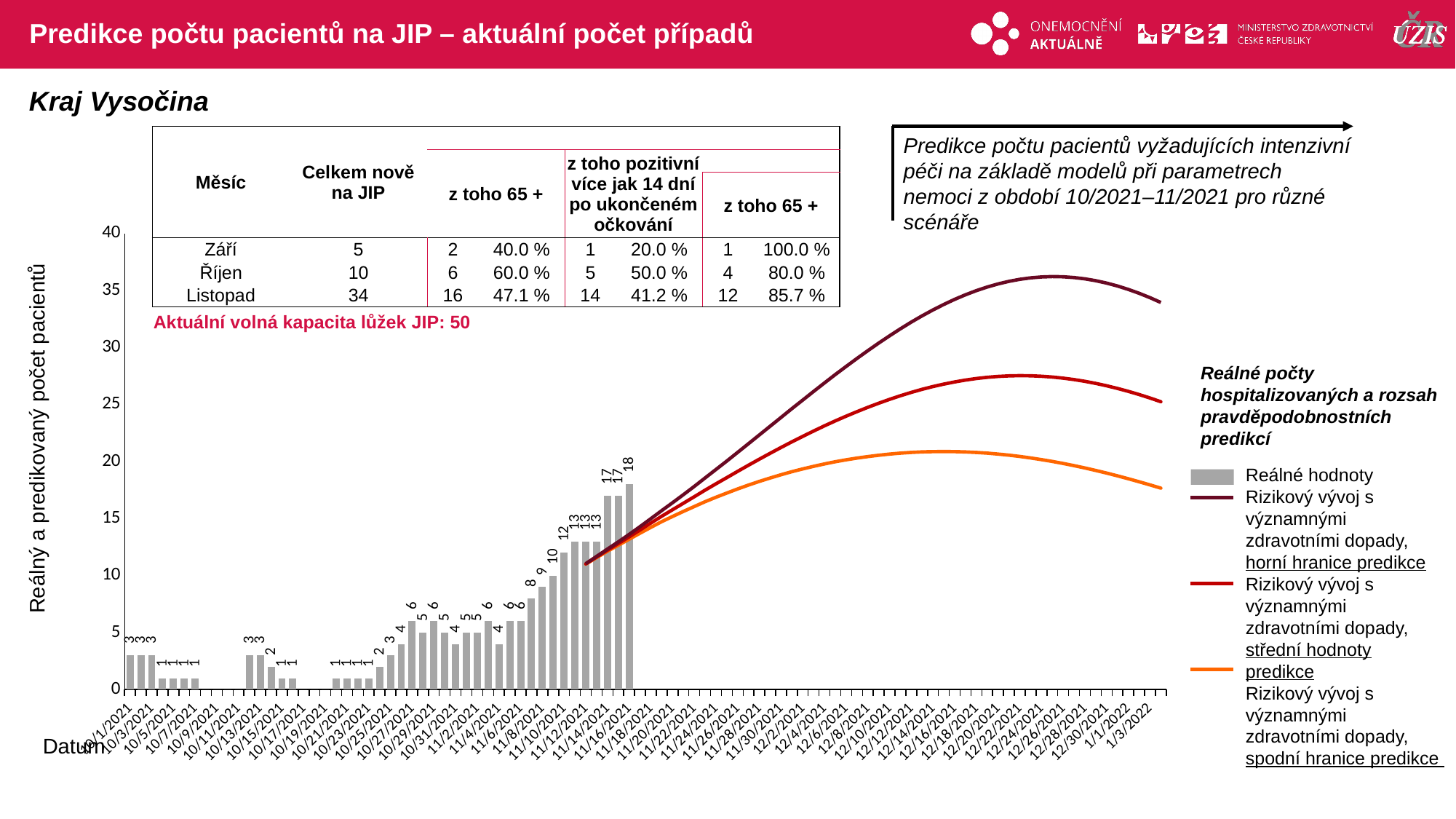

# Predikce počtu pacientů na JIP – aktuální počet případů
Kraj Vysočina
| Měsíc | Celkem nově na JIP |  |  |  |  |  |  |
| --- | --- | --- | --- | --- | --- | --- | --- |
|  |  | z toho 65 + |  | z toho pozitivní více jak 14 dní po ukončeném očkování |  |  |  |
|  |  |  |  |  |  | z toho 65 + |  |
| Září | 5 | 2 | 40.0 % | 1 | 20.0 % | 1 | 100.0 % |
| Říjen | 10 | 6 | 60.0 % | 5 | 50.0 % | 4 | 80.0 % |
| Listopad | 34 | 16 | 47.1 % | 14 | 41.2 % | 12 | 85.7 % |
| Aktuální volná kapacita lůžek JIP: 50 |  |  |  |  |  |  |  |
Predikce počtu pacientů vyžadujících intenzivní péči na základě modelů při parametrech nemoci z období 10/2021–11/2021 pro různé scénáře

### Chart

| Category |  |  |  |  |  |  |
|---|---|---|---|---|---|---|
| 44470 | 3.0 | None | None | None | None | None |
| 44471 | 3.0 | None | None | None | None | None |
| 44472 | 3.0 | None | None | None | None | None |
| 44473 | 1.0 | None | None | None | None | None |
| 44474 | 1.0 | None | None | None | None | None |
| 44475 | 1.0 | None | None | None | None | None |
| 44476 | 1.0 | None | None | None | None | None |
| 44477 | 0.0 | None | None | None | None | None |
| 44478 | 0.0 | None | None | None | None | None |
| 44479 | 0.0 | None | None | None | None | None |
| 44480 | 0.0 | None | None | None | None | None |
| 44481 | 3.0 | None | None | None | None | None |
| 44482 | 3.0 | None | None | None | None | None |
| 44483 | 2.0 | None | None | None | None | None |
| 44484 | 1.0 | None | None | None | None | None |
| 44485 | 1.0 | None | None | None | None | None |
| 44486 | 0.0 | None | None | None | None | None |
| 44487 | 0.0 | None | None | None | None | None |
| 44488 | 0.0 | None | None | None | None | None |
| 44489 | 1.0 | None | None | None | None | None |
| 44490 | 1.0 | None | None | None | None | None |
| 44491 | 1.0 | None | None | None | None | None |
| 44492 | 1.0 | None | None | None | None | None |
| 44493 | 2.0 | None | None | None | None | None |
| 44494 | 3.0 | None | None | None | None | None |
| 44495 | 4.0 | None | None | None | None | None |
| 44496 | 6.0 | None | None | None | None | None |
| 44497 | 5.0 | None | None | None | None | None |
| 44498 | 6.0 | None | None | None | None | None |
| 44499 | 5.0 | None | None | None | None | None |
| 44500 | 4.0 | None | None | None | None | None |
| 44501 | 5.0 | None | None | None | None | None |
| 44502 | 5.0 | None | None | None | None | None |
| 44503 | 6.0 | None | None | None | None | None |
| 44504 | 4.0 | None | None | None | None | None |
| 44505 | 6.0 | None | None | None | None | None |
| 44506 | 6.0 | None | None | None | None | None |
| 44507 | 8.0 | None | None | None | None | None |
| 44508 | 9.0 | None | None | None | None | None |
| 44509 | 10.0 | None | None | None | None | None |
| 44510 | 12.0 | None | None | None | None | None |
| 44511 | 13.0 | None | None | None | None | None |
| 44512 | 13.0 | None | 10.998116396827825 | 11.020367087204368 | 11.042743976966246 | None |
| 44513 | 13.0 | None | 11.5726156664802 | 11.62602095277802 | 11.679885156726897 | None |
| 44514 | 17.0 | None | 12.129059928243104 | 12.223567239374578 | 12.319217613440493 | None |
| 44515 | 17.0 | None | 12.657539887988577 | 12.80403833961406 | 12.952893653926052 | None |
| 44516 | 18.0 | None | 13.181101826310687 | 13.391094964068454 | 13.60539404589355 | None |
| 44517 | None | None | 13.707848254615193 | 13.993819526972151 | 14.287011898220687 | None |
| 44518 | None | None | 14.222701532981109 | 14.597294785263571 | 14.983237944826556 | None |
| 44519 | None | None | 14.721784162711849 | 15.19806268959076 | 15.691296443471067 | None |
| 44520 | None | None | 15.177419136019434 | 15.76840553991245 | 16.38369872205475 | None |
| 44521 | None | None | 15.622159808887199 | 16.340918479836017 | 17.093354495036095 | None |
| 44522 | None | None | 16.051537219597954 | 16.91099729202551 | 17.81579316129381 | None |
| 44523 | None | None | 16.475675920265083 | 17.488367875058334 | 18.560598633215598 | None |
| 44524 | None | None | 16.86464783878794 | 18.042784616081327 | 19.297446477331214 | None |
| 44525 | None | None | 17.23298645892728 | 18.5881465915458 | 20.039814517072386 | None |
| 44526 | None | None | 17.595109253011202 | 19.138352546845994 | 20.801268491274357 | None |
| 44527 | None | None | 17.93405309486701 | 19.675721954164818 | 21.56356084197671 | None |
| 44528 | None | None | 18.25392127736106 | 20.203520519620163 | 22.32923128111585 | None |
| 44529 | None | None | 18.55234827194854 | 20.718103199723863 | 23.093421452499697 | None |
| 44530 | None | None | 18.839623934046756 | 21.228998742788406 | 23.864916313200712 | None |
| 44531 | None | None | 19.10494202901937 | 21.724142283620484 | 24.63035461789611 | None |
| 44532 | None | None | 19.347575652604093 | 22.201856489596338 | 25.38701469697191 | None |
| 44533 | None | None | 19.573609597492535 | 22.667329272732843 | 26.13903699387319 | None |
| 44534 | None | None | 19.786326051002526 | 23.122660059603405 | 26.887129571448902 | None |
| 44535 | None | None | 19.976455024302528 | 23.557425423752388 | 27.61945410216993 | None |
| 44536 | None | None | 20.145267101511546 | 23.971826873822202 | 28.334830655046776 | None |
| 44537 | None | None | 20.2962888312089 | 24.36845346557196 | 29.034546061201098 | None |
| 44538 | None | None | 20.430821802568573 | 24.747547271369456 | 29.717369611302413 | None |
| 44539 | None | None | 20.54787429105446 | 25.10706991065782 | 30.379759126211702 | None |
| 44540 | None | None | 20.646460651505098 | 25.4449602478737 | 31.018082226574318 | None |
| 44541 | None | None | 20.729493683389634 | 25.76307206003768 | 31.632604978546322 | None |
| 44542 | None | None | 20.79363967495463 | 26.056994576387183 | 32.21728608090201 | None |
| 44543 | None | None | 20.83930319104804 | 26.326205397601896 | 32.77010544208345 | None |
| 44544 | None | None | 20.8645072558472 | 26.567789758969113 | 33.28662886465039 | None |
| 44545 | None | None | 20.872384737057143 | 26.784049487680566 | 33.76774224990578 | None |
| 44546 | None | None | 20.86313274977184 | 26.974357835639914 | 34.21141473179914 | None |
| 44547 | None | None | 20.83667774494365 | 27.137870359519624 | 34.615463160779285 | None |
| 44548 | None | None | 20.792302971336603 | 27.27307741525076 | 34.97703708147644 | None |
| 44549 | None | None | 20.729519309739963 | 27.378801739323322 | 35.293750764983855 | None |
| 44550 | None | None | 20.649427159732177 | 27.455595985781915 | 35.565123829576834 | None |
| 44551 | None | None | 20.552565136147287 | 27.503470898083414 | 35.790195012965086 | None |
| 44552 | None | None | 20.439136999367754 | 27.5221725249582 | 35.96785527056872 | None |
| 44553 | None | None | 20.309178472728128 | 27.511350251043172 | 36.09702216894612 | None |
| 44554 | None | None | 20.16326472116718 | 27.47126419123208 | 36.17735150117211 | None |
| 44555 | None | None | 20.00192348721705 | 27.40220093366815 | 36.20865899648811 | None |
| 44556 | None | None | 19.825703137650958 | 27.304540831739743 | 36.190989372638214 | None |
| 44557 | None | None | 19.635067459240886 | 27.178652934025465 | 36.12451304699106 | None |
| 44558 | None | None | 19.430634977065246 | 27.025132666255658 | 36.00976281298773 | None |
| 44559 | None | None | 19.21294632044821 | 26.844567116464727 | 35.84739664048634 | None |
| 44560 | None | None | 18.982500078553493 | 26.63756768059431 | 35.6382258345938 | None |
| 44561 | None | None | 18.739929621954452 | 26.40494417894538 | 35.3833844372328 | None |
| 44562 | None | None | 18.485941984399723 | 26.147641362318243 | 35.08426046848969 | None |
| 44563 | None | None | 18.2212114885571 | 25.86662917157325 | 34.742379245352225 | None |
| 44564 | None | None | 17.94639863230136 | 25.56291732778132 | 34.35940944058245 | None |
| 44565 | None | None | 17.662191199095872 | 25.237590343047497 | 33.93718913405272 | None |
Reálné počty hospitalizovaných a rozsah pravděpodobnostních predikcí
Reálný a predikovaný počet pacientů
Reálné hodnoty
Rizikový vývoj s významnými zdravotními dopady, horní hranice predikce Rizikový vývoj s významnými zdravotními dopady, střední hodnoty predikce
Rizikový vývoj s významnými zdravotními dopady, spodní hranice predikce

Datum